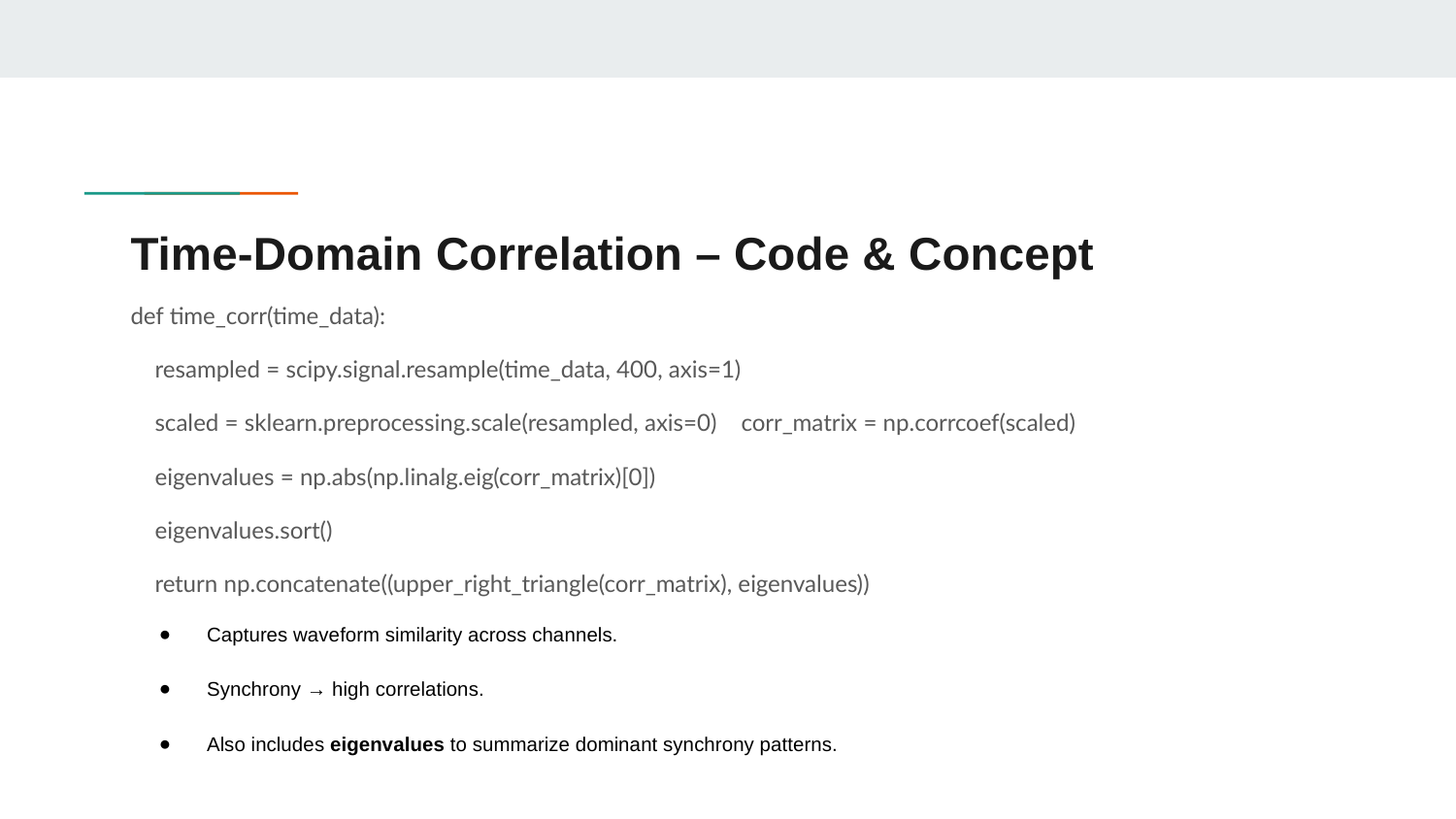

# Time-Domain Correlation – Code & Concept
def time_corr(time_data):
    resampled = scipy.signal.resample(time_data, 400, axis=1)
    scaled = sklearn.preprocessing.scale(resampled, axis=0)    corr_matrix = np.corrcoef(scaled)
    eigenvalues = np.abs(np.linalg.eig(corr_matrix)[0])
    eigenvalues.sort()
    return np.concatenate((upper_right_triangle(corr_matrix), eigenvalues))
Captures waveform similarity across channels.
Synchrony → high correlations.
Also includes eigenvalues to summarize dominant synchrony patterns.